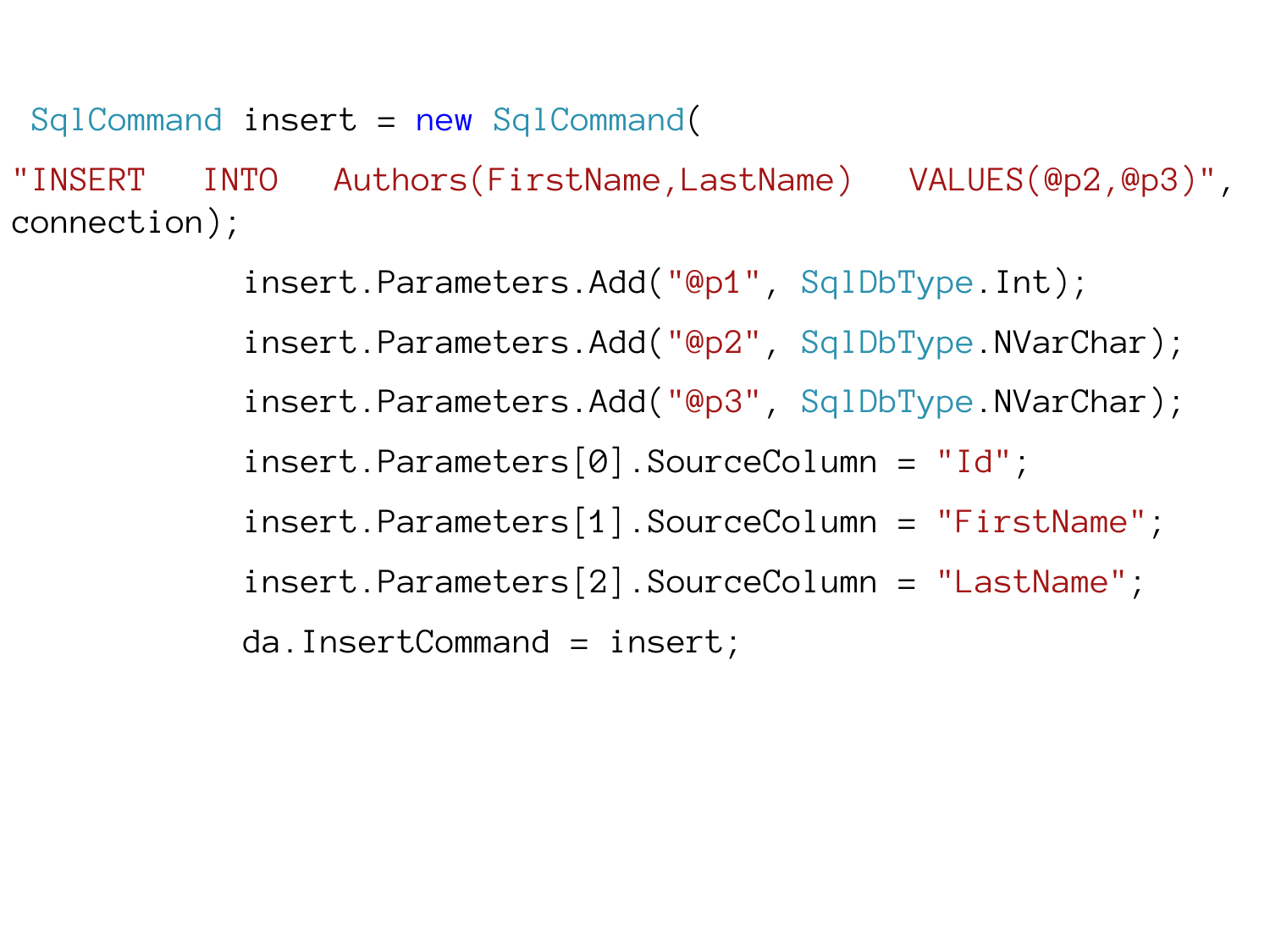

SqlCommand insert = new SqlCommand(
"INSERT INTO Authors(FirstName,LastName) VALUES(@p2,@p3)", connection);
            insert.Parameters.Add("@p1", SqlDbType.Int);
            insert.Parameters.Add("@p2", SqlDbType.NVarChar);
            insert.Parameters.Add("@p3", SqlDbType.NVarChar);
            insert.Parameters[0].SourceColumn = "Id";
            insert.Parameters[1].SourceColumn = "FirstName";
            insert.Parameters[2].SourceColumn = "LastName";
            da.InsertCommand = insert;